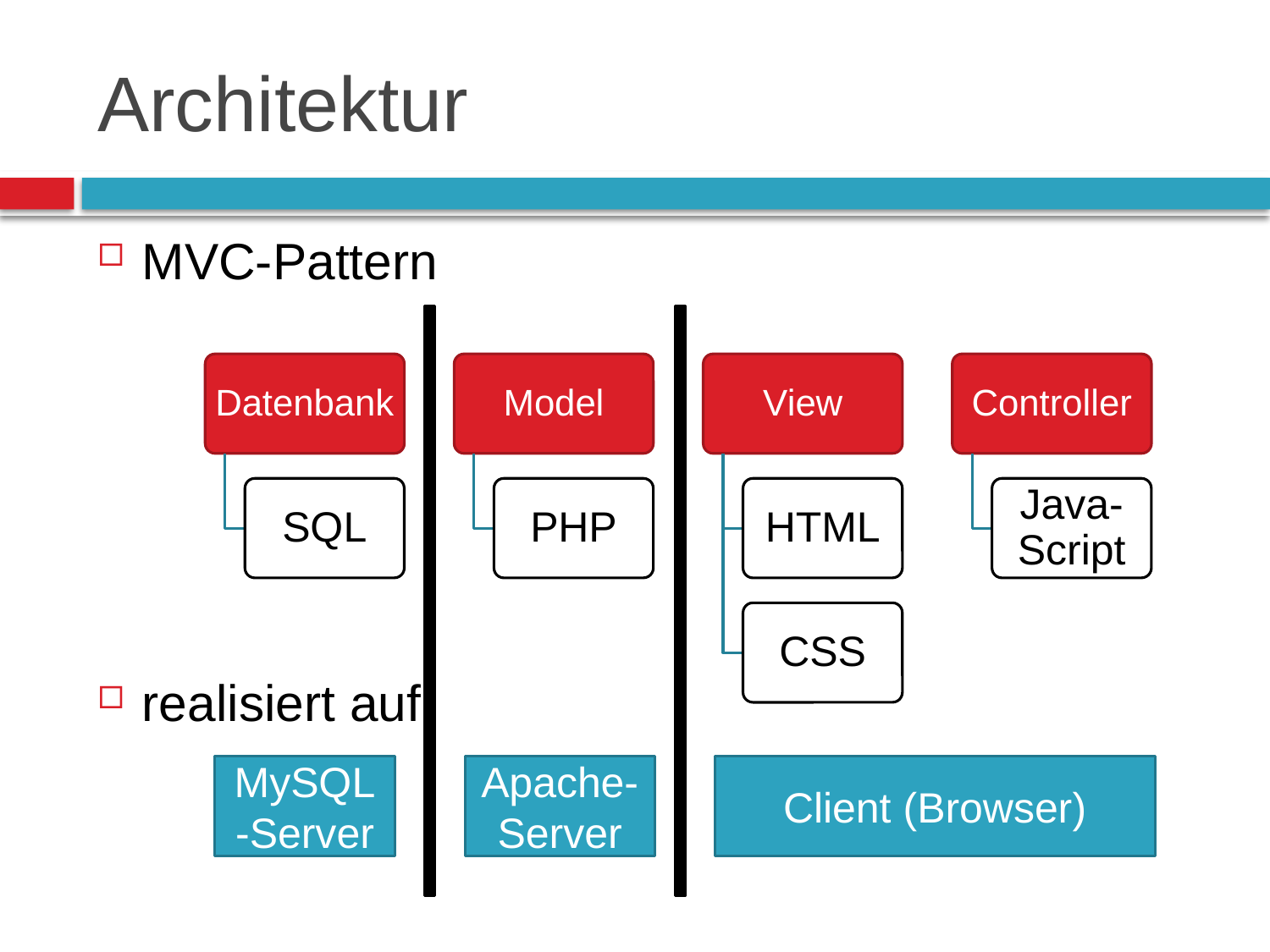

# Architektur
MVC-Pattern

realisiert auf:
Datenbank
SQL
Model
PHP
View
HTML
CSS
Controller
Java-Script

MySQL-Server
Apache-Server
Client (Browser)